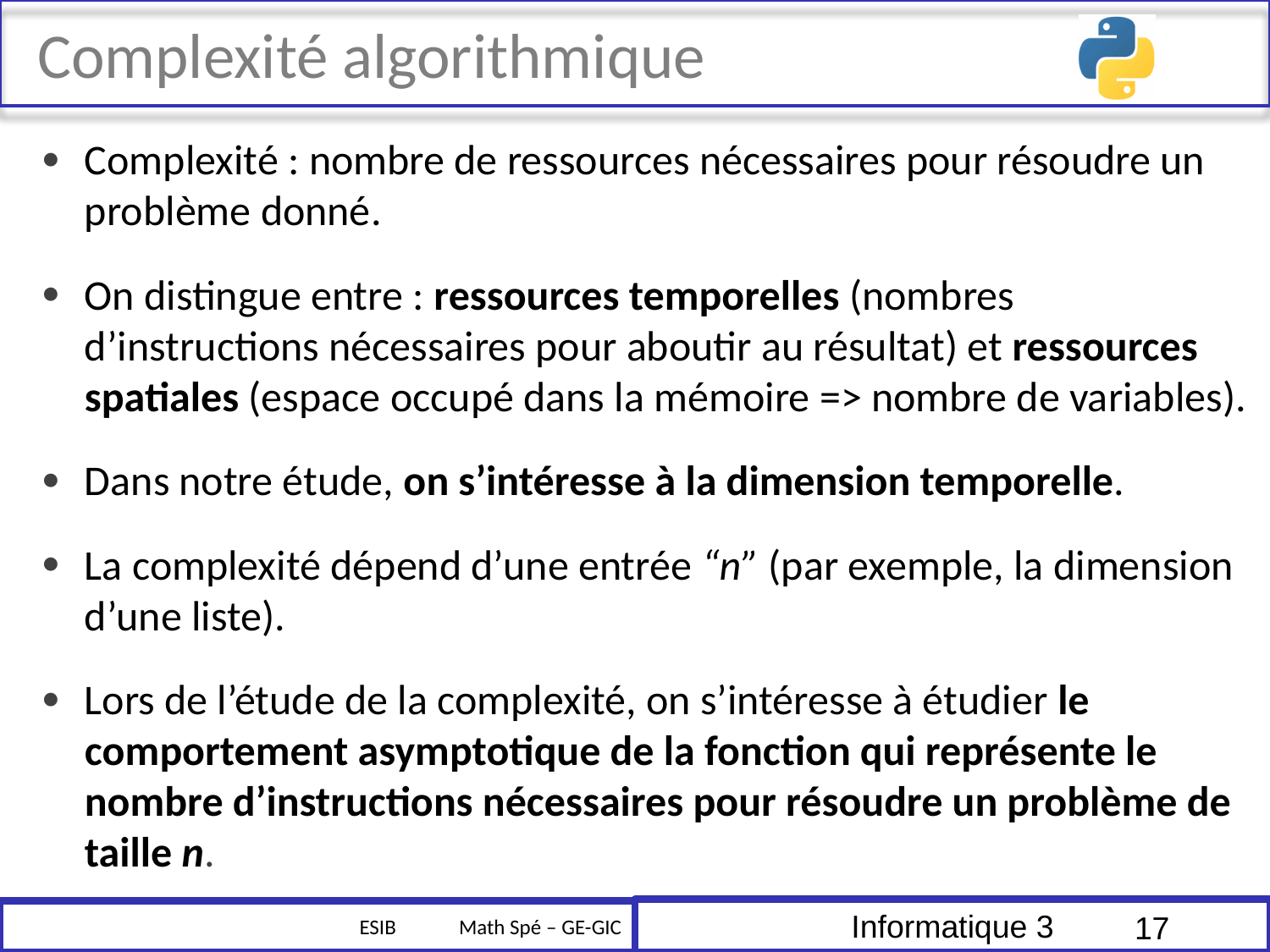

# Complexité algorithmique
Complexité : nombre de ressources nécessaires pour résoudre un problème donné.
On distingue entre : ressources temporelles (nombres d’instructions nécessaires pour aboutir au résultat) et ressources spatiales (espace occupé dans la mémoire => nombre de variables).
Dans notre étude, on s’intéresse à la dimension temporelle.
La complexité dépend d’une entrée “n” (par exemple, la dimension d’une liste).
Lors de l’étude de la complexité, on s’intéresse à étudier le comportement asymptotique de la fonction qui représente le nombre d’instructions nécessaires pour résoudre un problème de taille n.

17